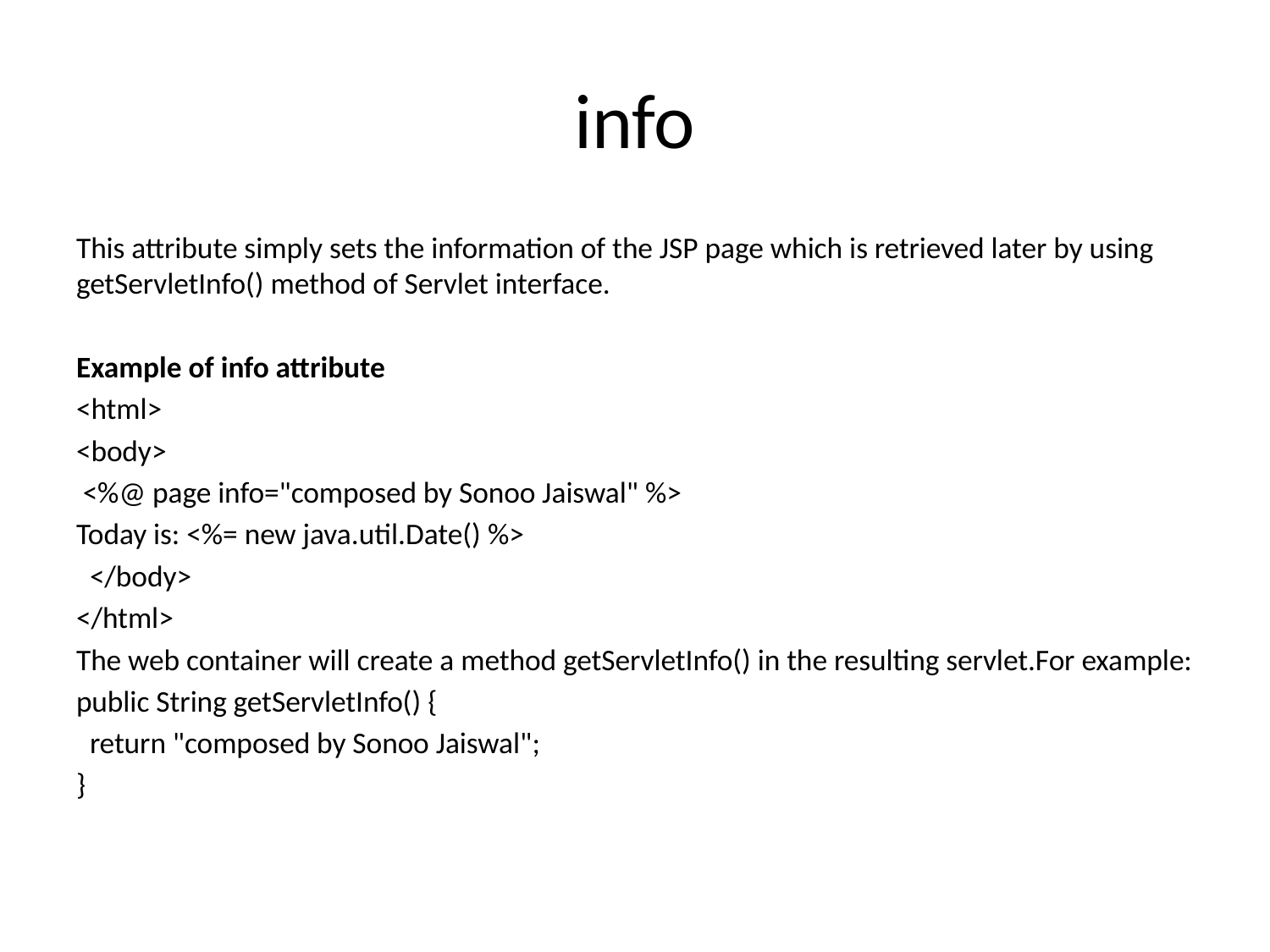

# info
This attribute simply sets the information of the JSP page which is retrieved later by using getServletInfo() method of Servlet interface.

Example of info attribute
<html>
<body>
 <%@ page info="composed by Sonoo Jaiswal" %>
Today is: <%= new java.util.Date() %>
  </body>
</html>
The web container will create a method getServletInfo() in the resulting servlet.For example:
public String getServletInfo() {
  return "composed by Sonoo Jaiswal";
}